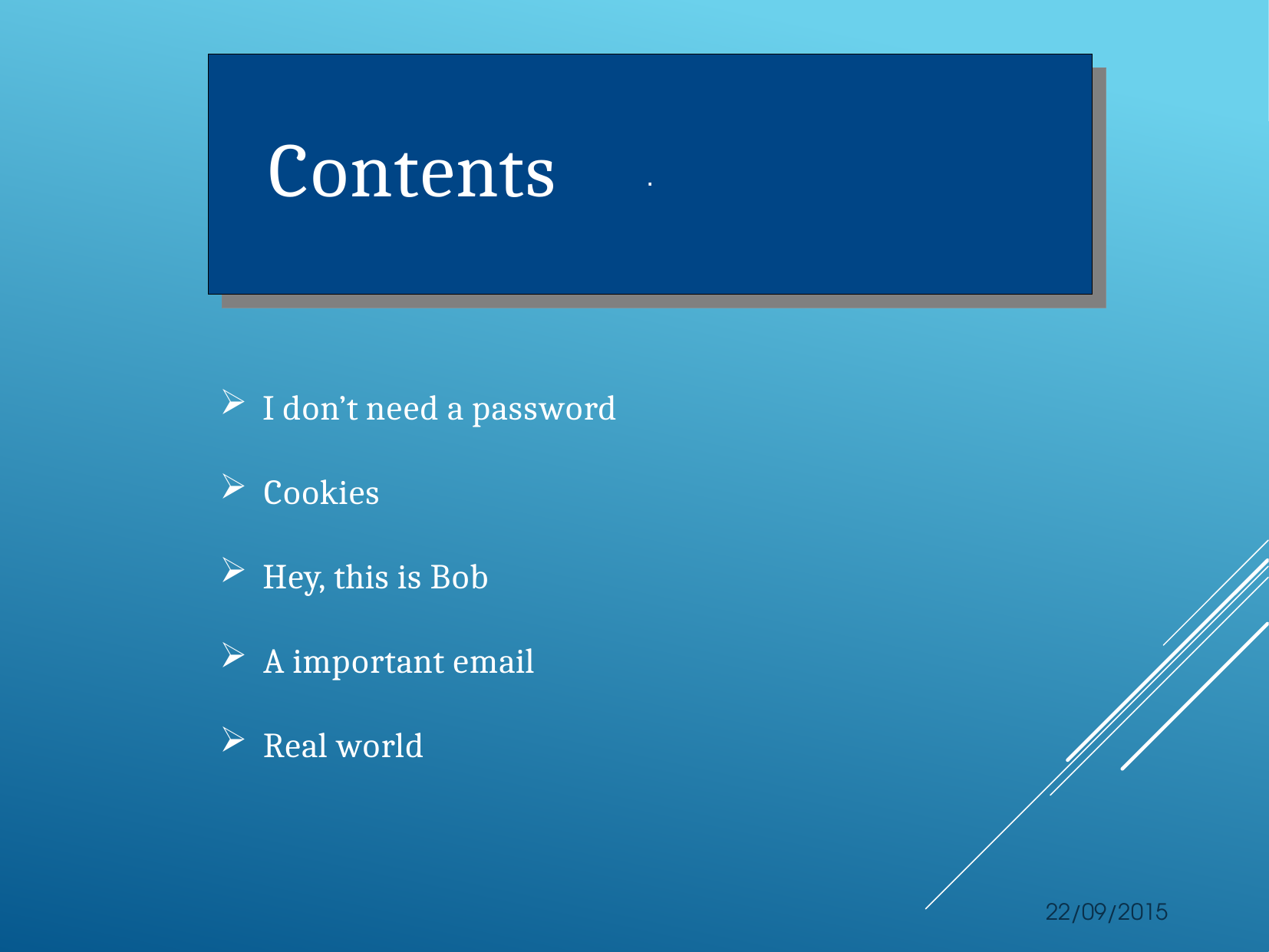

.
Contents
I don’t need a password

Cookies

Hey, this is Bob

A important email

Real world

22/09/2015